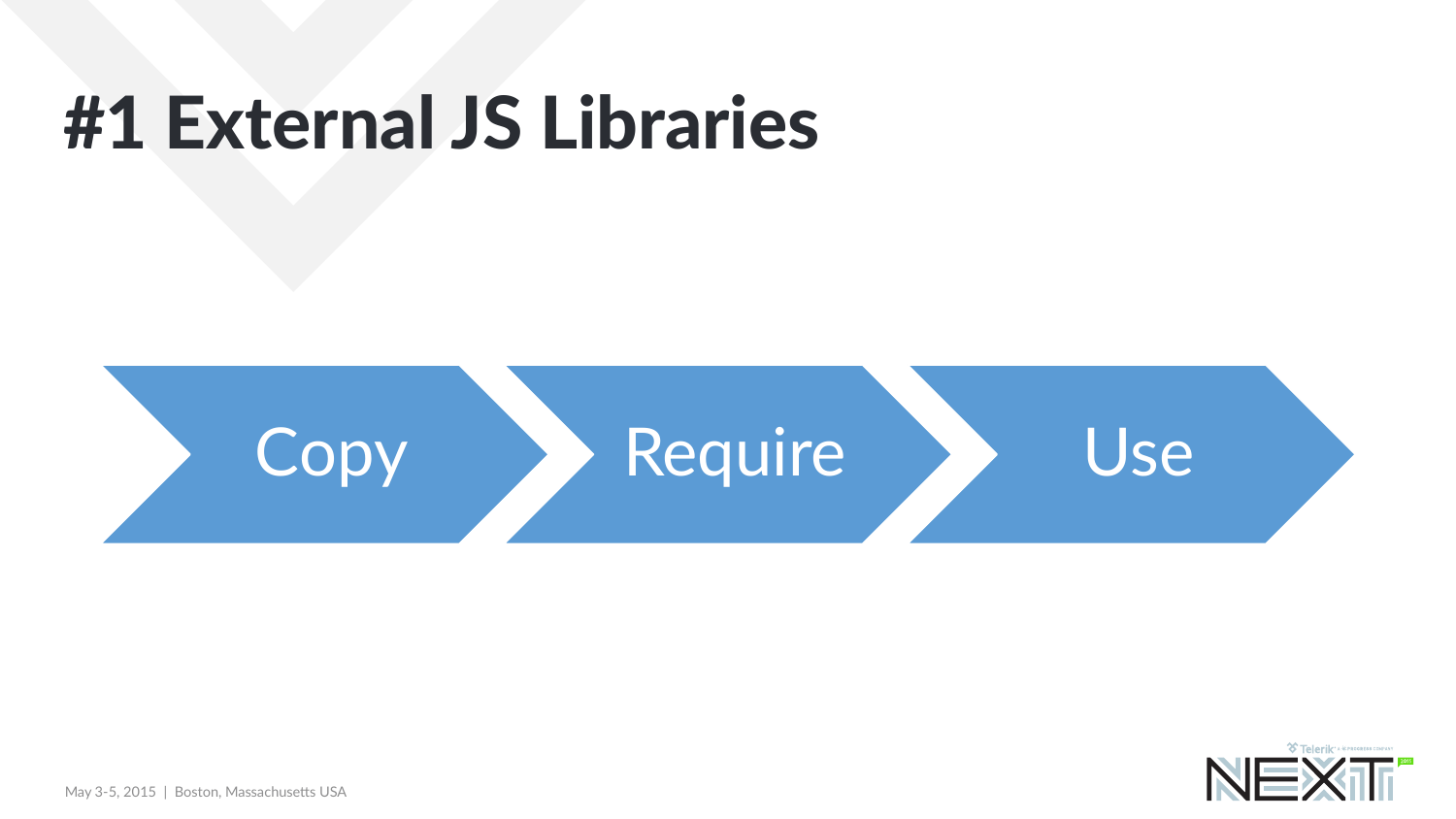

# #1 External JS Libraries
Copy
Require
Use